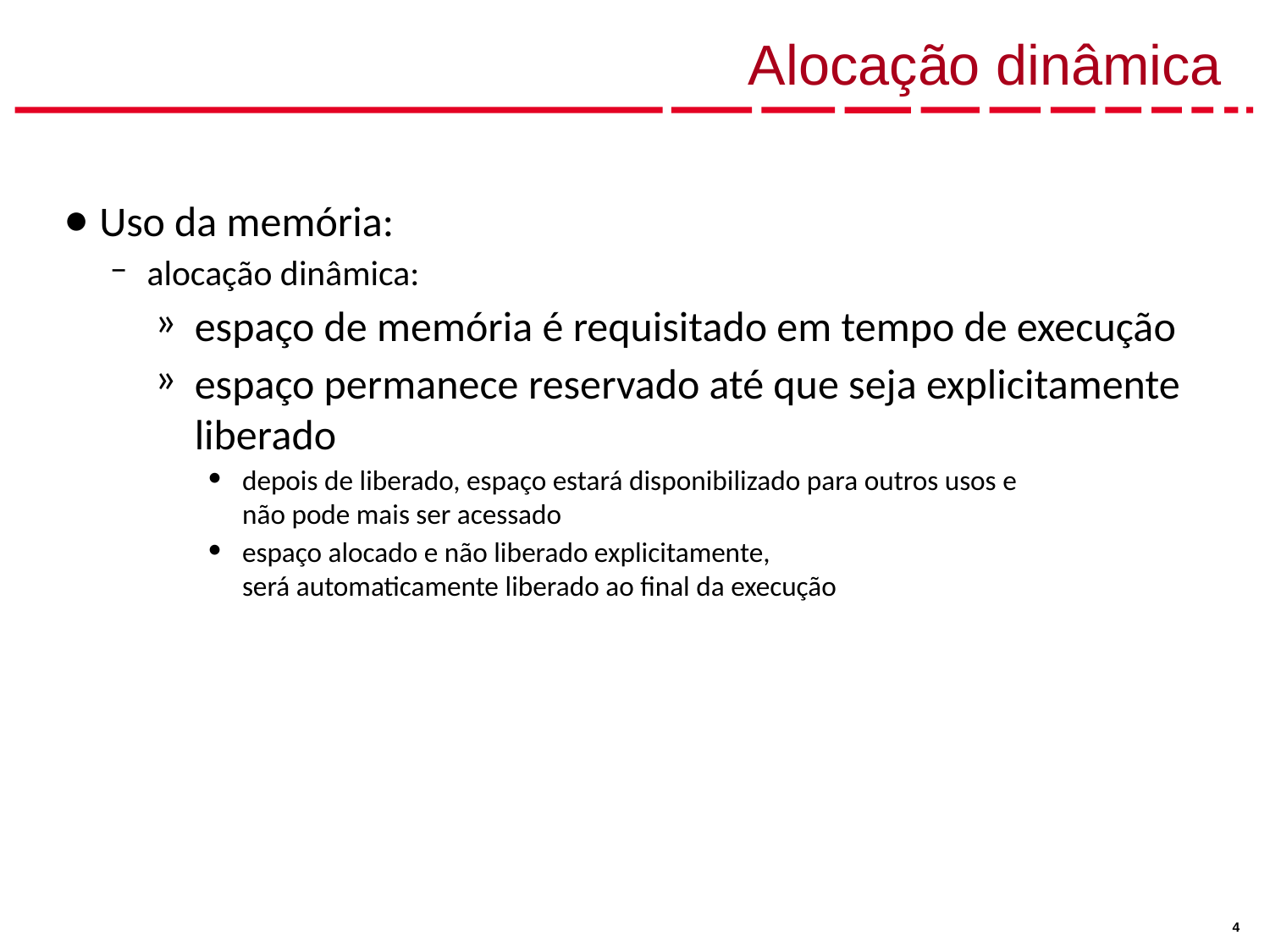

# Alocação dinâmica

Uso da memória:
alocação dinâmica:
espaço de memória é requisitado em tempo de execução
espaço permanece reservado até que seja explicitamente liberado
depois de liberado, espaço estará disponibilizado para outros usos e
não pode mais ser acessado
espaço alocado e não liberado explicitamente,
será automaticamente liberado ao final da execução